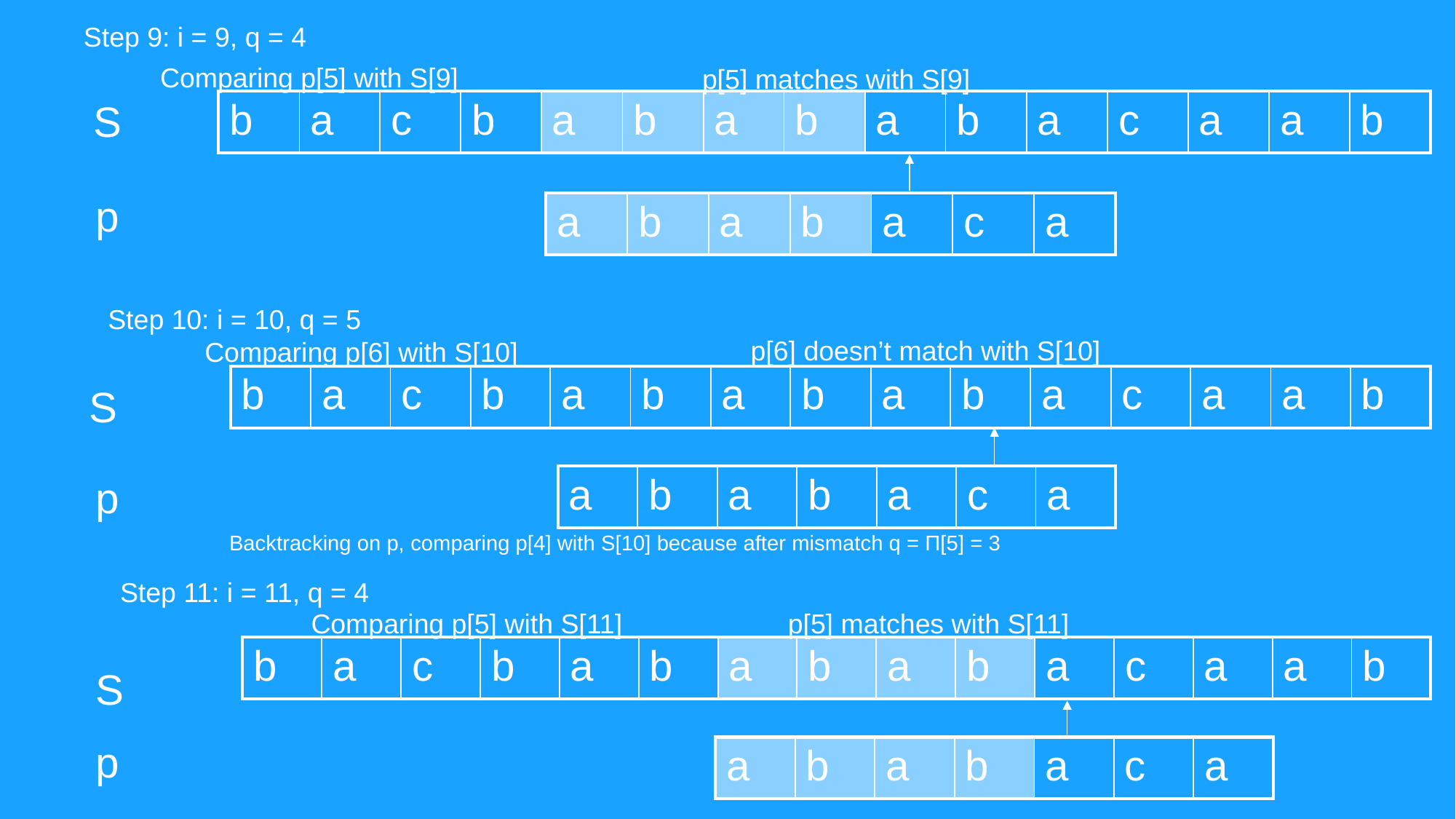

Step 9: i = 9, q = 4
Comparing p[5] with S[9]
p[5] matches with S[9]
S
| b | a | c | b | a | b | a | b | a | b | a | c | a | a | b |
| --- | --- | --- | --- | --- | --- | --- | --- | --- | --- | --- | --- | --- | --- | --- |
p
| a | b | a | b | a | c | a |
| --- | --- | --- | --- | --- | --- | --- |
Step 10: i = 10, q = 5
p[6] doesn’t match with S[10]
Comparing p[6] with S[10]
| b | a | c | b | a | b | a | b | a | b | a | c | a | a | b |
| --- | --- | --- | --- | --- | --- | --- | --- | --- | --- | --- | --- | --- | --- | --- |
S
p
| a | b | a | b | a | c | a |
| --- | --- | --- | --- | --- | --- | --- |
Backtracking on p, comparing p[4] with S[10] because after mismatch q = Π[5] = 3

Step 11: i = 11, q = 4
Comparing p[5] with S[11]
p[5] matches with S[11]
| b | a | c | b | a | b | a | b | a | b | a | c | a | a | b |
| --- | --- | --- | --- | --- | --- | --- | --- | --- | --- | --- | --- | --- | --- | --- |
S
p
| a | b | a | b | a | c | a |
| --- | --- | --- | --- | --- | --- | --- |